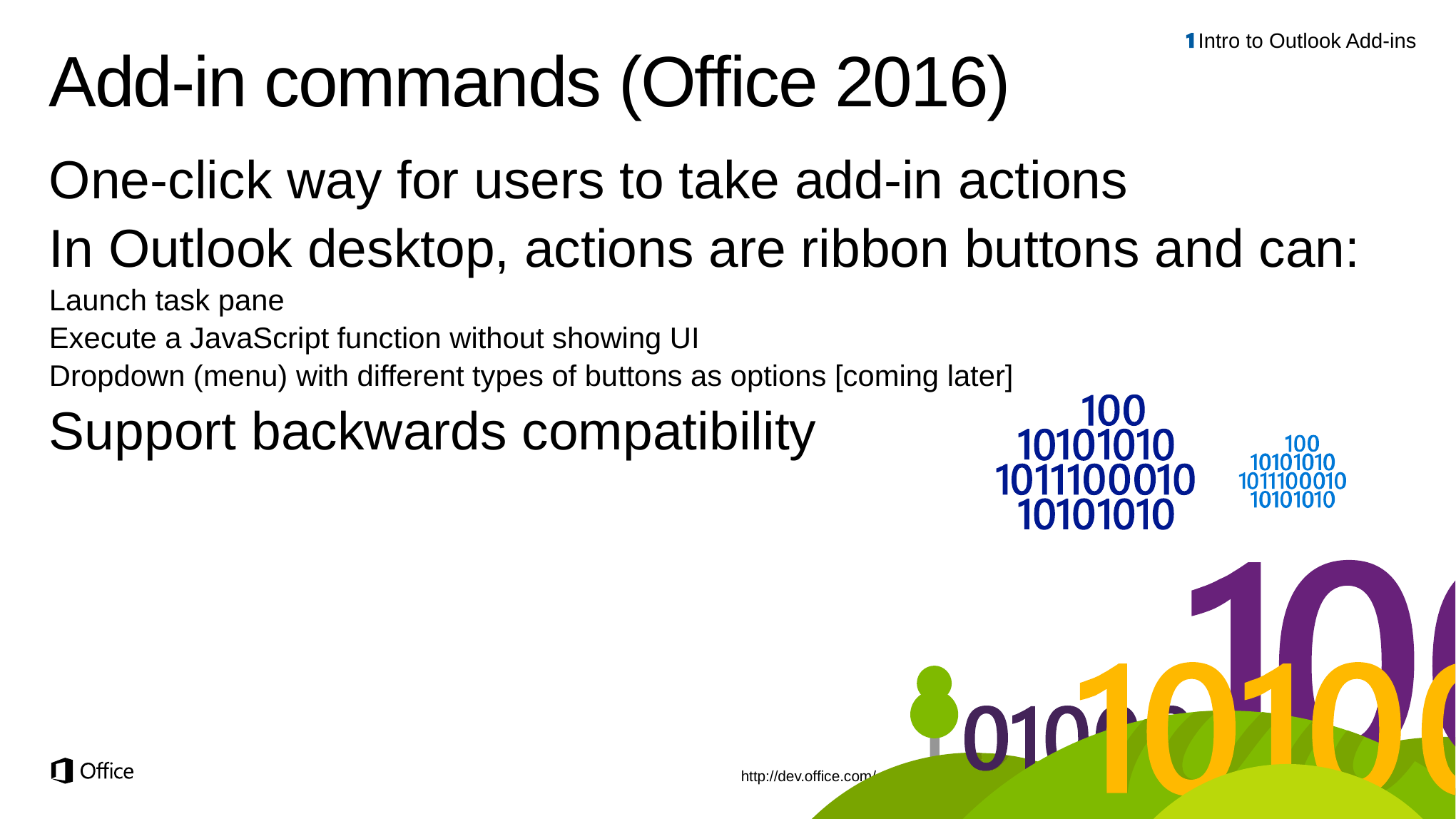

Intro to Outlook Add-ins

# Add-in commands (Office 2016)
One-click way for users to take add-in actions
In Outlook desktop, actions are ribbon buttons and can:
Launch task pane
Execute a JavaScript function without showing UI
Dropdown (menu) with different types of buttons as options [coming later]
Support backwards compatibility